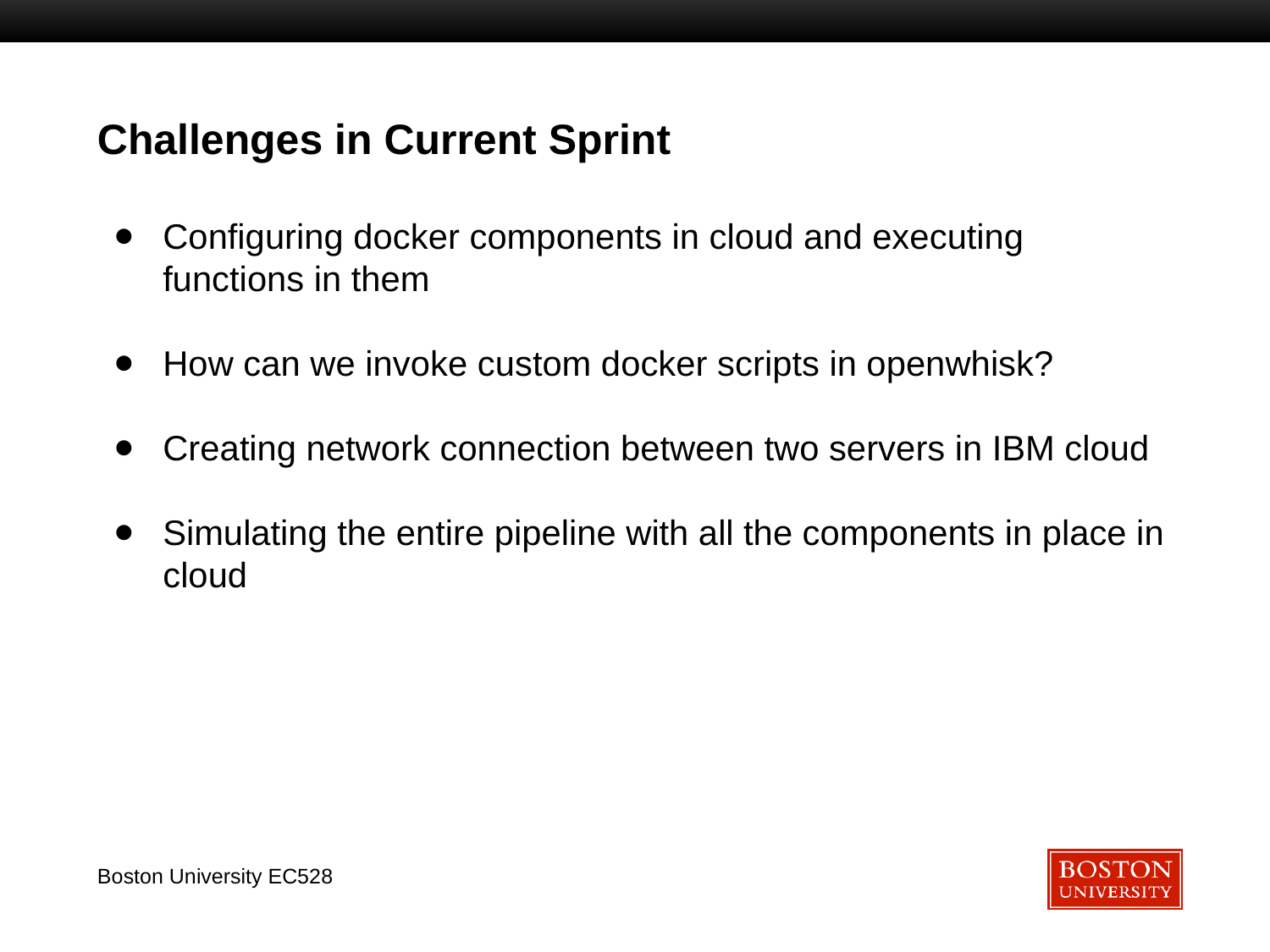

# Challenges in Current Sprint
Configuring docker components in cloud and executing functions in them

How can we invoke custom docker scripts in openwhisk?

Creating network connection between two servers in IBM cloud

Simulating the entire pipeline with all the components in place in cloud